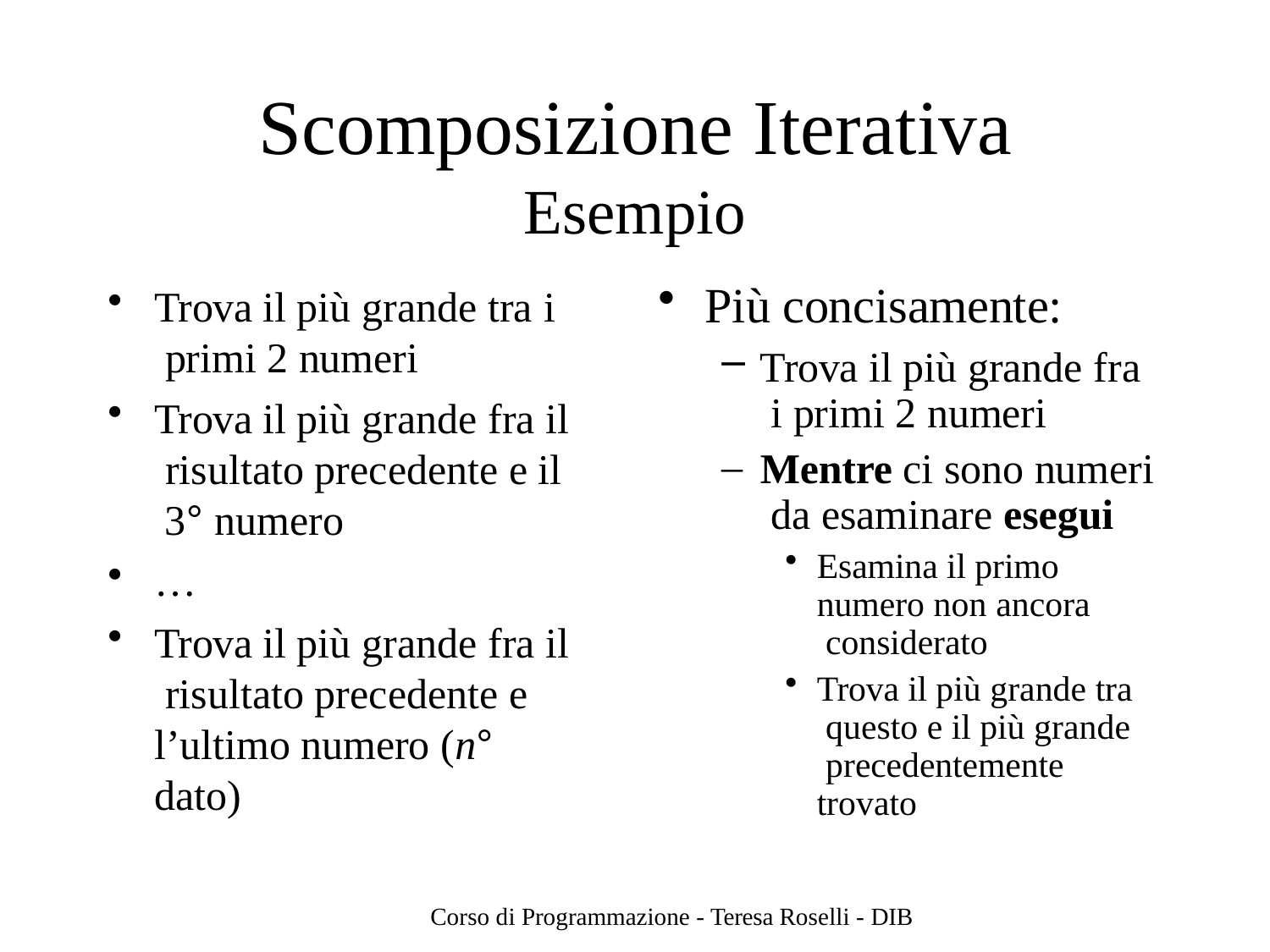

# Scomposizione Iterativa
Esempio
Più concisamente:
Trova il più grande fra  i primi 2 numeri
Mentre ci sono numeri  da esaminare esegui
Esamina il primo  numero non ancora  considerato
Trova il più grande tra  questo e il più grande  precedentemente  trovato
Trova il più grande tra i  primi 2 numeri
Trova il più grande fra il  risultato precedente e il  3° numero
…
Trova il più grande fra il  risultato precedente e  l’ultimo numero (n°  dato)
Corso di Programmazione - Teresa Roselli - DIB